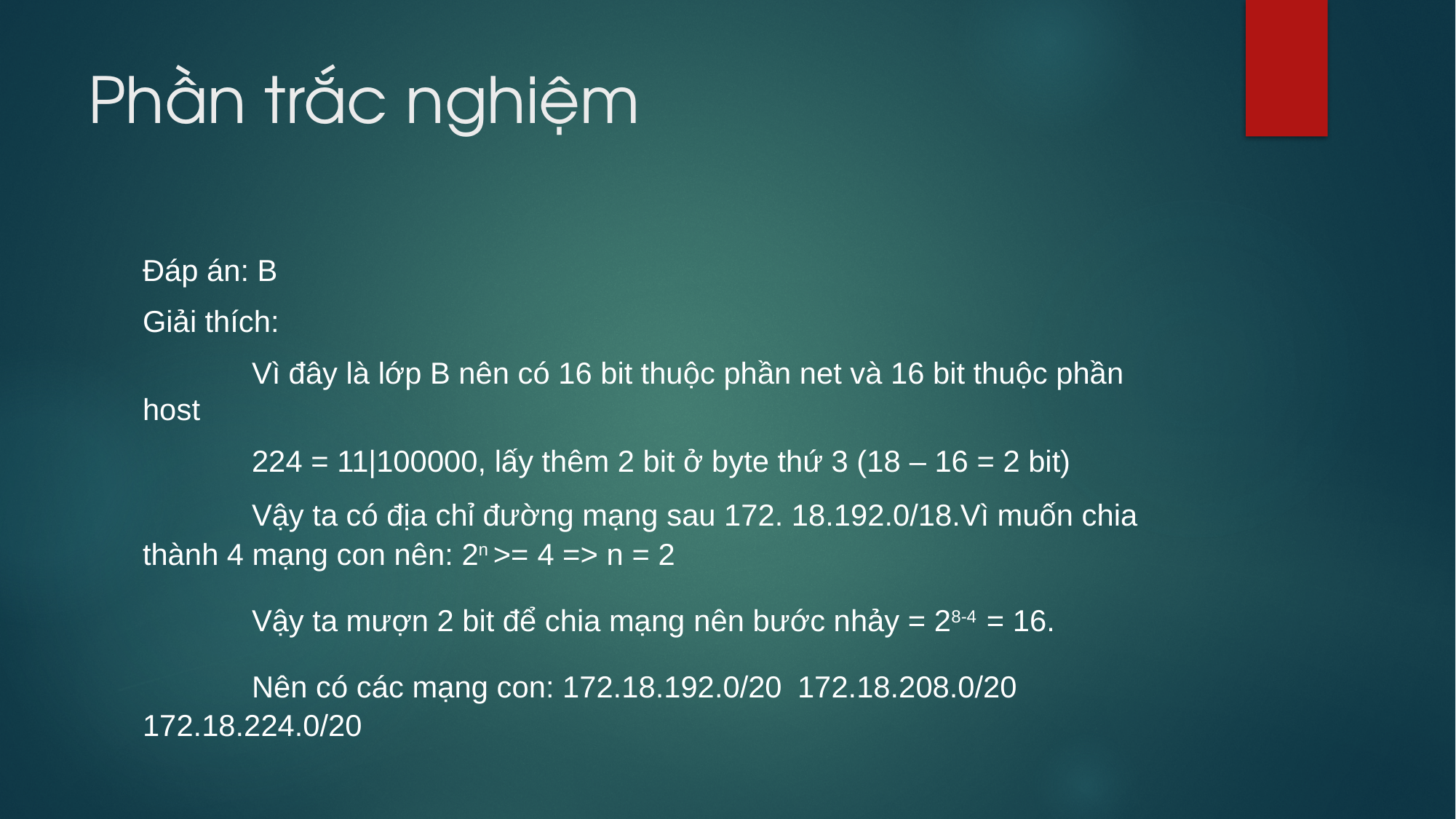

# Phần trắc nghiệm
Đáp án: B
Giải thích:
	Vì đây là lớp B nên có 16 bit thuộc phần net và 16 bit thuộc phần host
	224 = 11|100000, lấy thêm 2 bit ở byte thứ 3 (18 – 16 = 2 bit)
	Vậy ta có địa chỉ đường mạng sau 172. 18.192.0/18.Vì muốn chia thành 4 mạng con nên: 2n >= 4 => n = 2
	Vậy ta mượn 2 bit để chia mạng nên bước nhảy = 28-4  = 16.
	Nên có các mạng con: 172.18.192.0/20	172.18.208.0/20	172.18.224.0/20